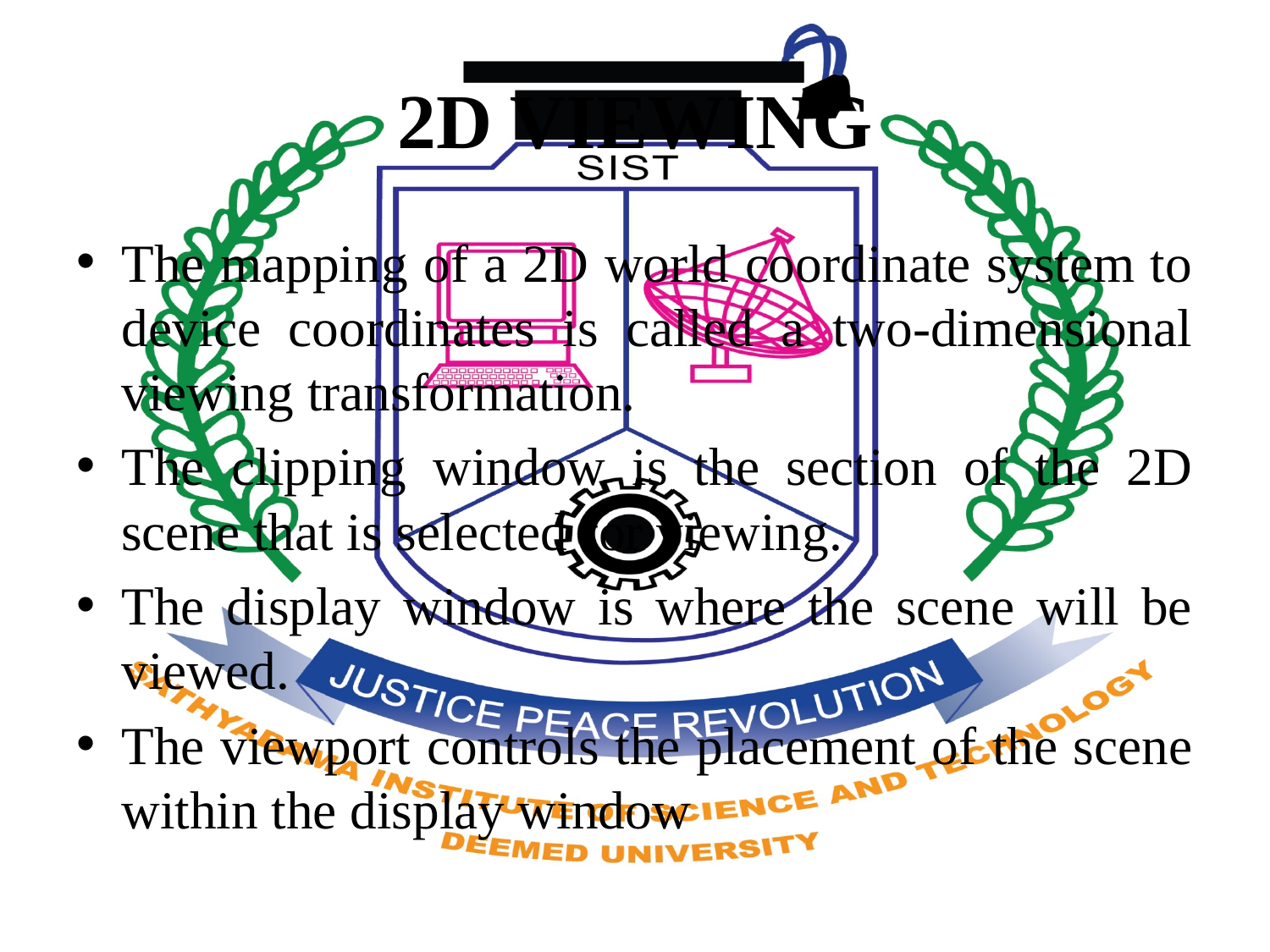

# 2D VIEWING
The mapping of a 2D world coordinate system to device coordinates is called a two-dimensional viewing transformation.
The clipping window is the section of the 2D scene that is selected for viewing.
The display window is where the scene will be viewed.
The viewport controls the placement of the scene within the display window